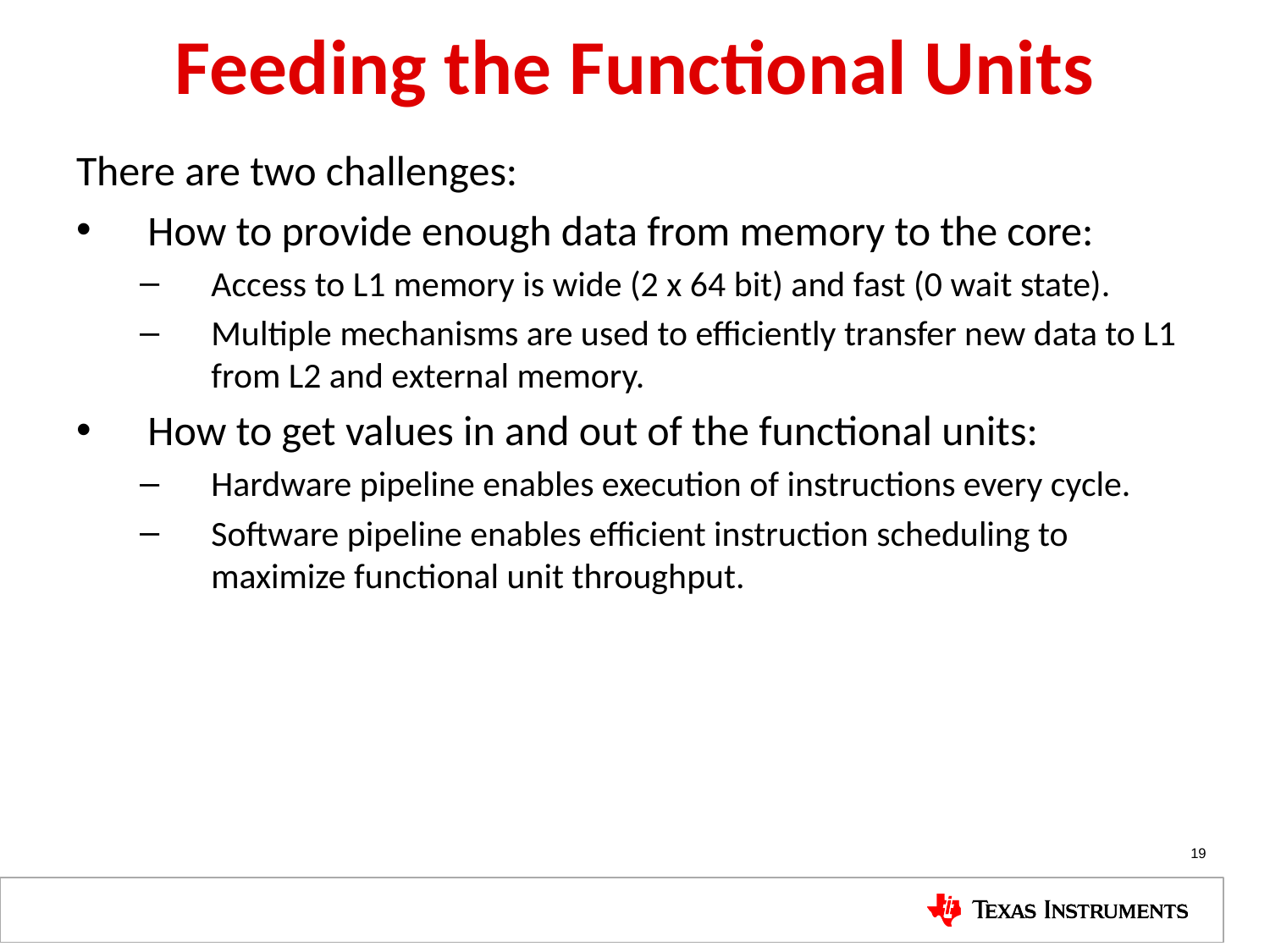

# Feeding the Functional Units
There are two challenges:
How to provide enough data from memory to the core:
Access to L1 memory is wide (2 x 64 bit) and fast (0 wait state).
Multiple mechanisms are used to efficiently transfer new data to L1 from L2 and external memory.
How to get values in and out of the functional units:
Hardware pipeline enables execution of instructions every cycle.
Software pipeline enables efficient instruction scheduling to maximize functional unit throughput.
19